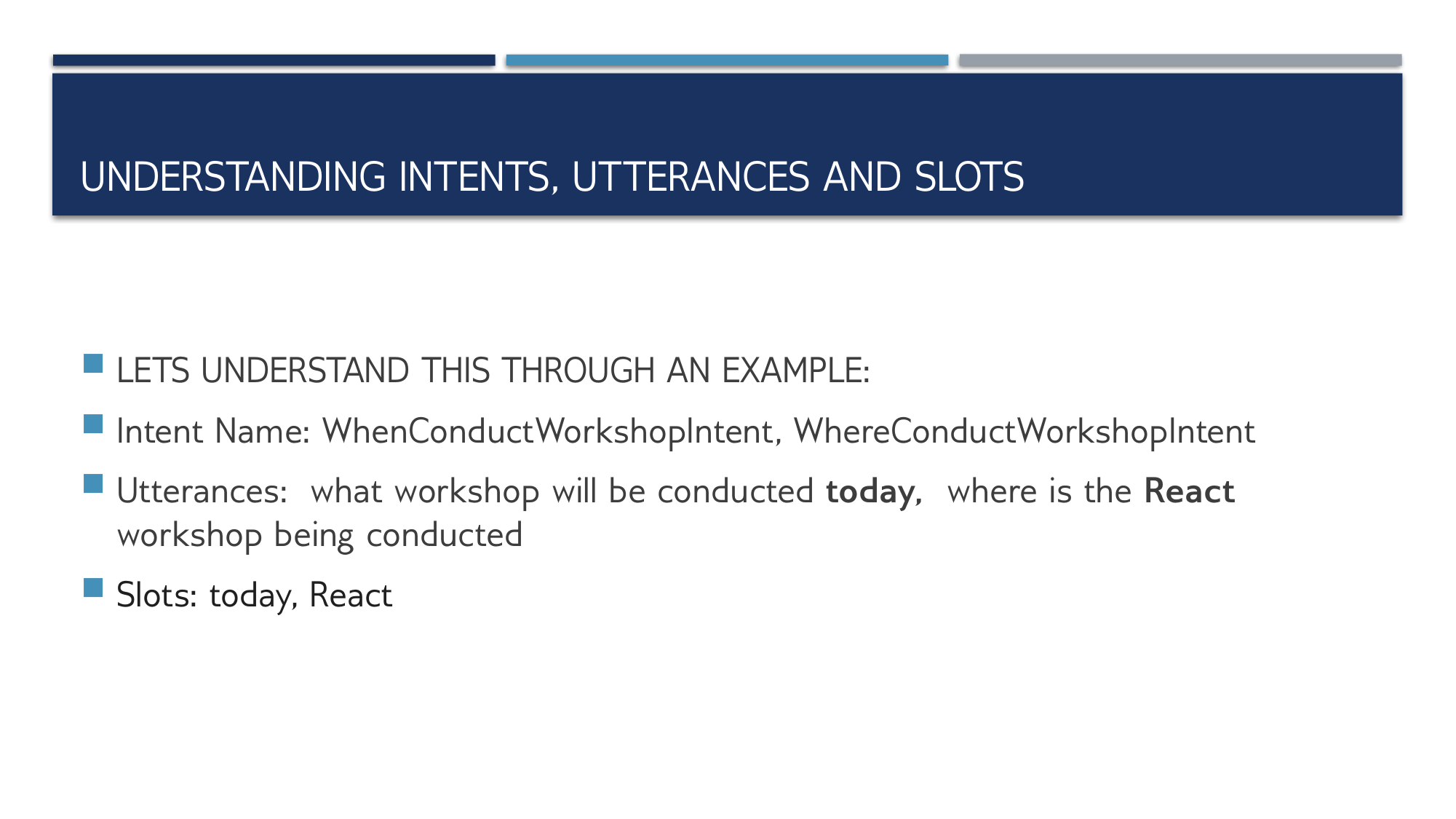

# UNDERSTANDING INTENTS, UTTERANCES AND SLOTS
LETS UNDERSTAND THIS THROUGH AN EXAMPLE:
Intent Name: WhenConductWorkshopIntent, WhereConductWorkshopIntent
Utterances:  what workshop will be conducted today,  where is the React workshop being conducted
Slots: today, React